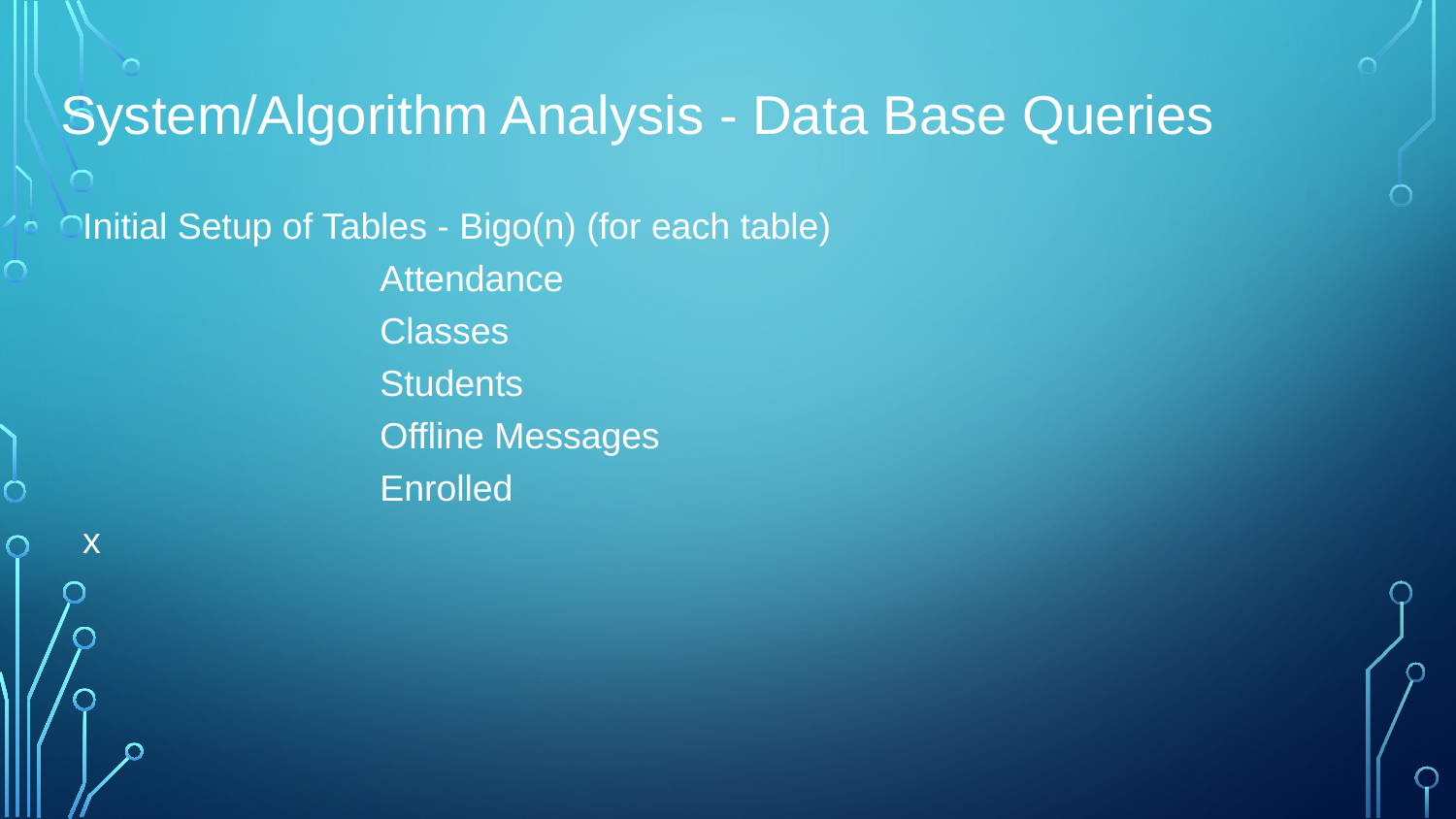

# System/Algorithm Analysis - Data Base Queries
Initial Setup of Tables - Bigo(n) (for each table)
			Attendance
			Classes
			Students
			Offline Messages
			Enrolled
x